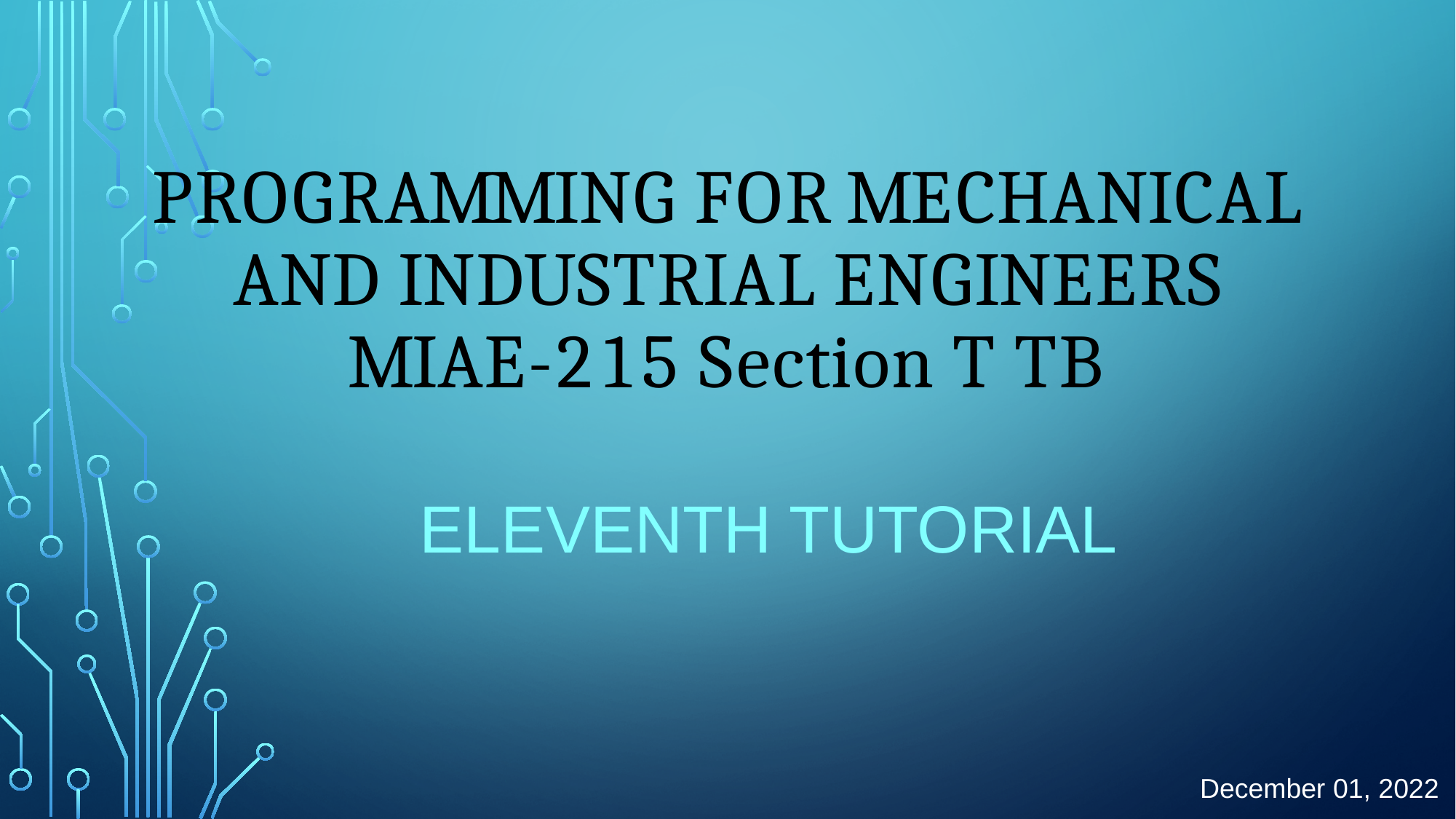

# PROGRAMMING FOR MECHANICAL AND INDUSTRIAL ENGINEERS MIAE-215 Section T TB
ELEVENTH Tutorial
December 01, 2022